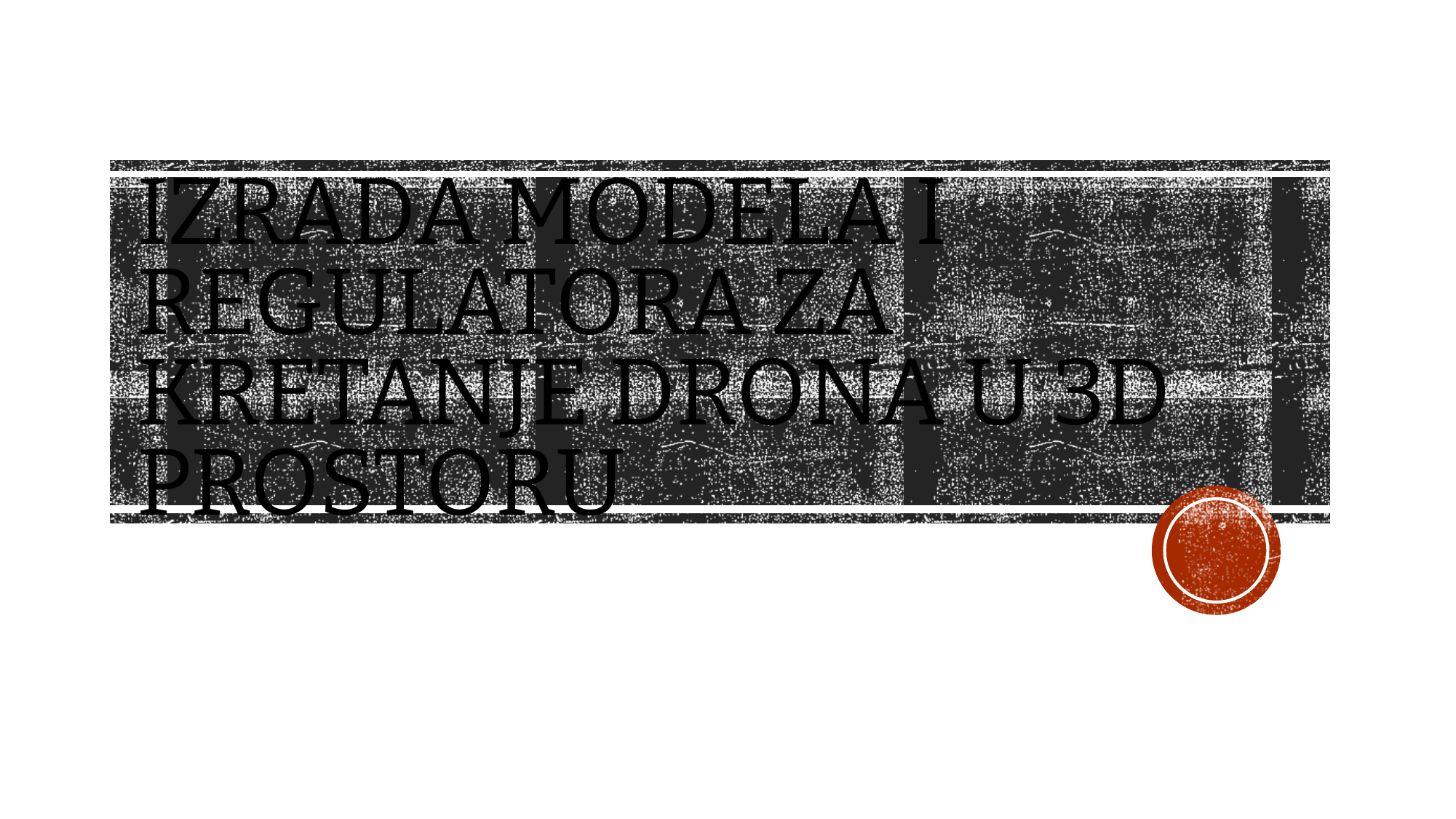

# Izrada modela i regulatora za kretanje drona u 3D prostoru